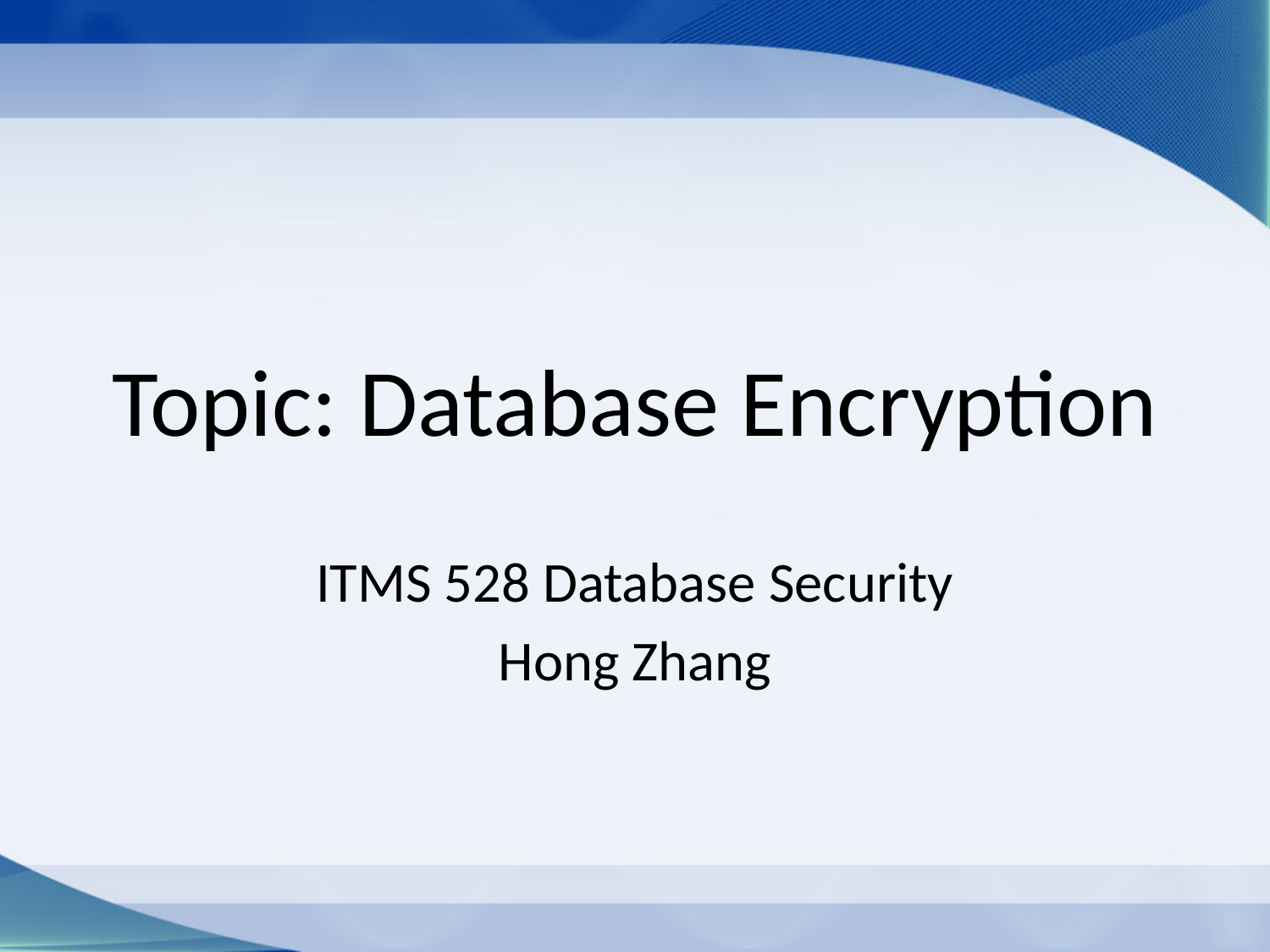

# Topic: Database Encryption
ITMS 528 Database Security
Hong Zhang